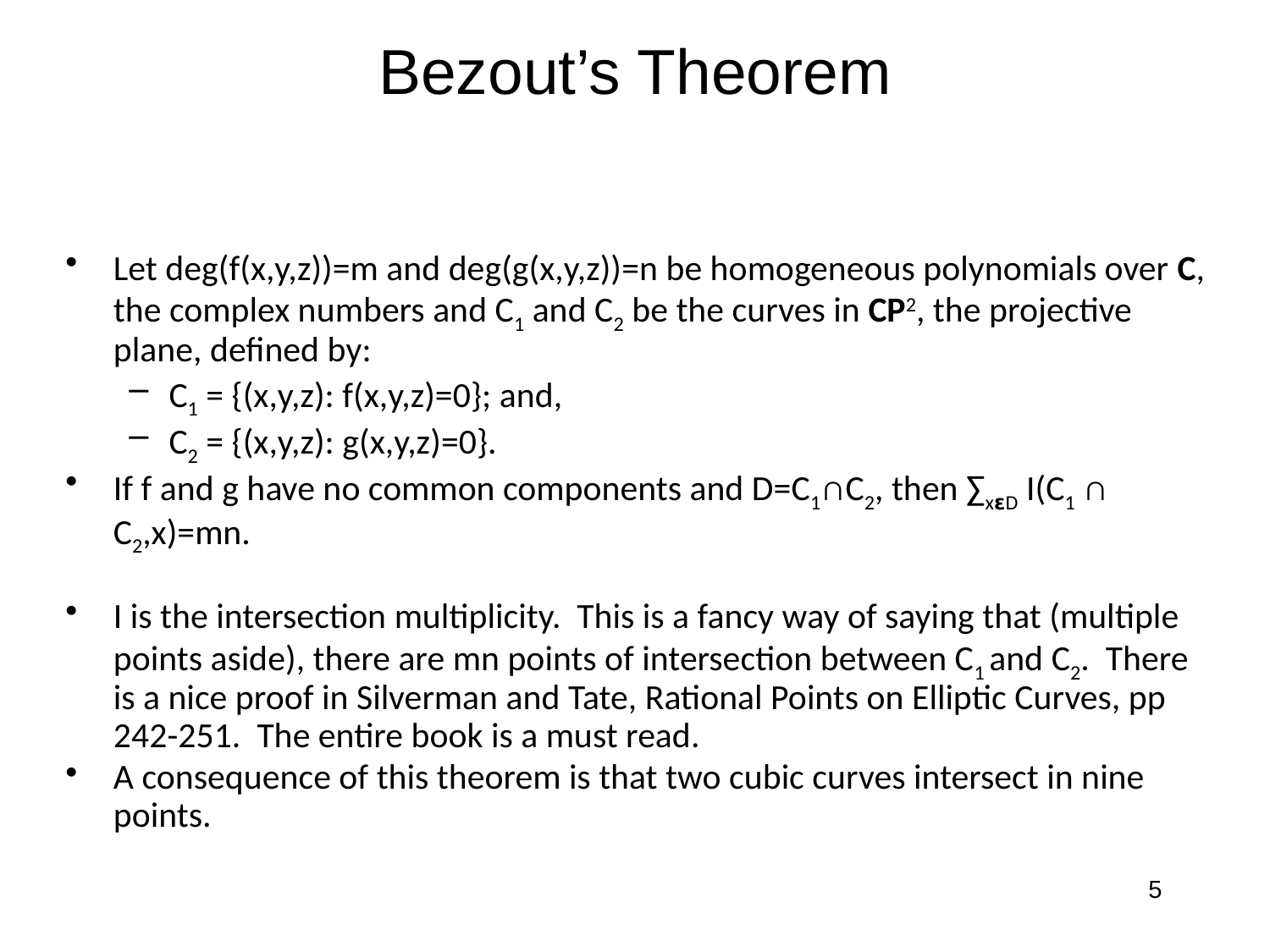

# Bezout’s Theorem
Let deg(f(x,y,z))=m and deg(g(x,y,z))=n be homogeneous polynomials over C, the complex numbers and C1 and C2 be the curves in CP2, the projective plane, defined by:
C1 = {(x,y,z): f(x,y,z)=0}; and,
C2 = {(x,y,z): g(x,y,z)=0}.
If f and g have no common components and D=C1∩C2, then ∑x𝝴D I(C1 ∩ C2,x)=mn.

I is the intersection multiplicity.  This is a fancy way of saying that (multiple points aside), there are mn points of intersection between C1 and C2.  There is a nice proof in Silverman and Tate, Rational Points on Elliptic Curves, pp 242-251.  The entire book is a must read.
A consequence of this theorem is that two cubic curves intersect in nine points.
5